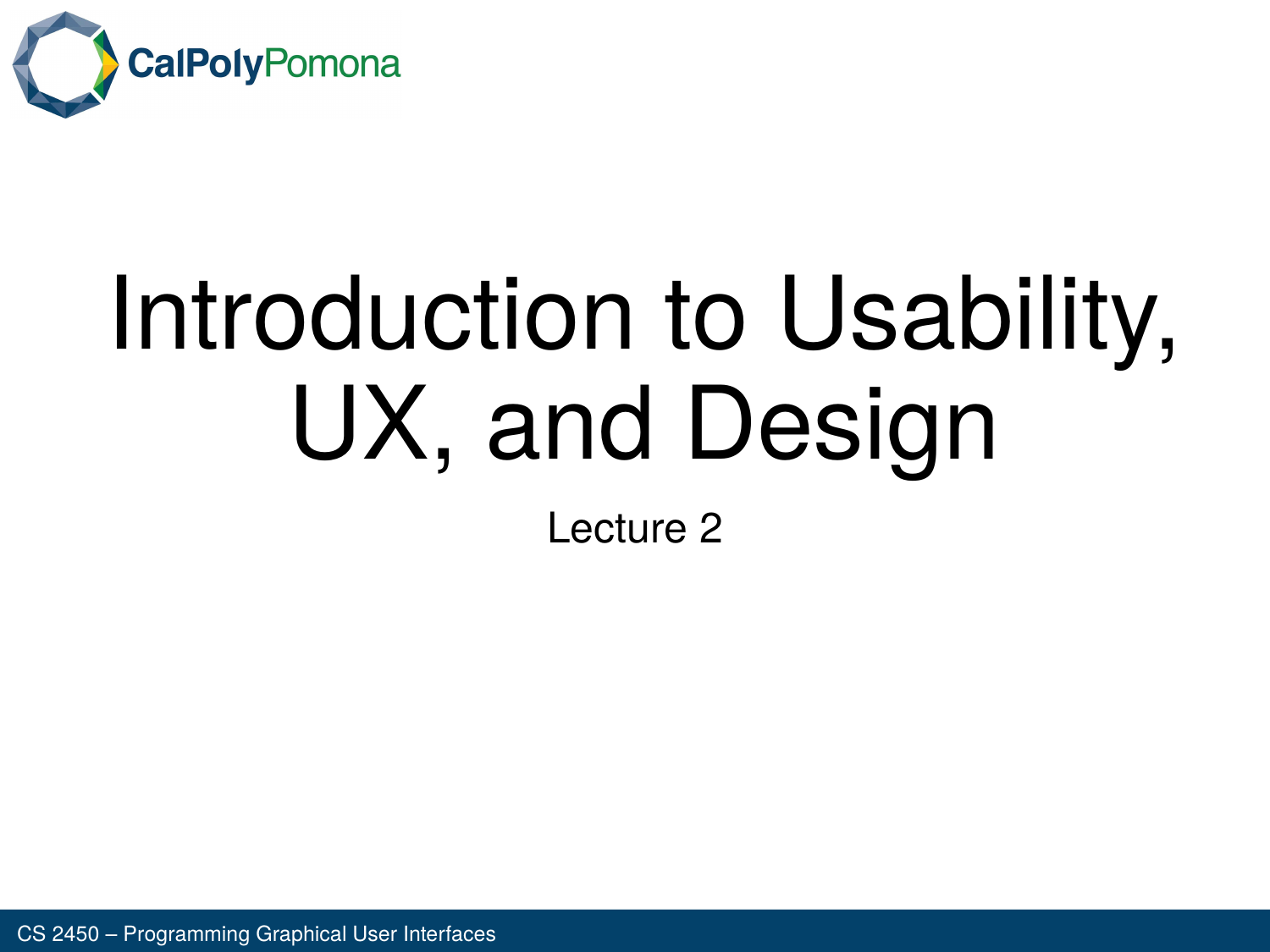

# Introduction to Usability, UX, and Design
Lecture 2